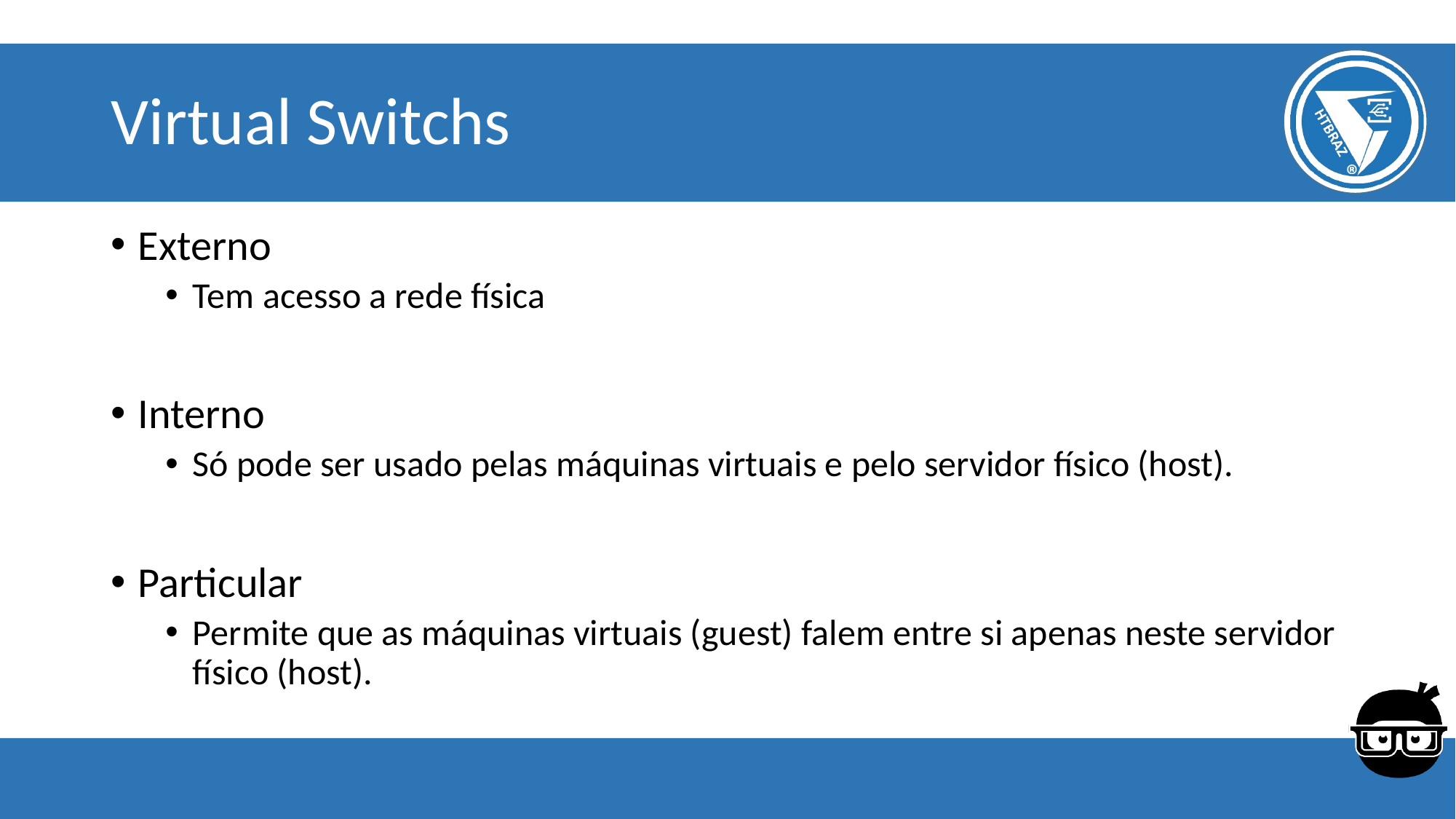

# Virtual Switchs
Externo
Tem acesso a rede física

Interno
Só pode ser usado pelas máquinas virtuais e pelo servidor físico (host).

Particular
Permite que as máquinas virtuais (guest) falem entre si apenas neste servidor físico (host).